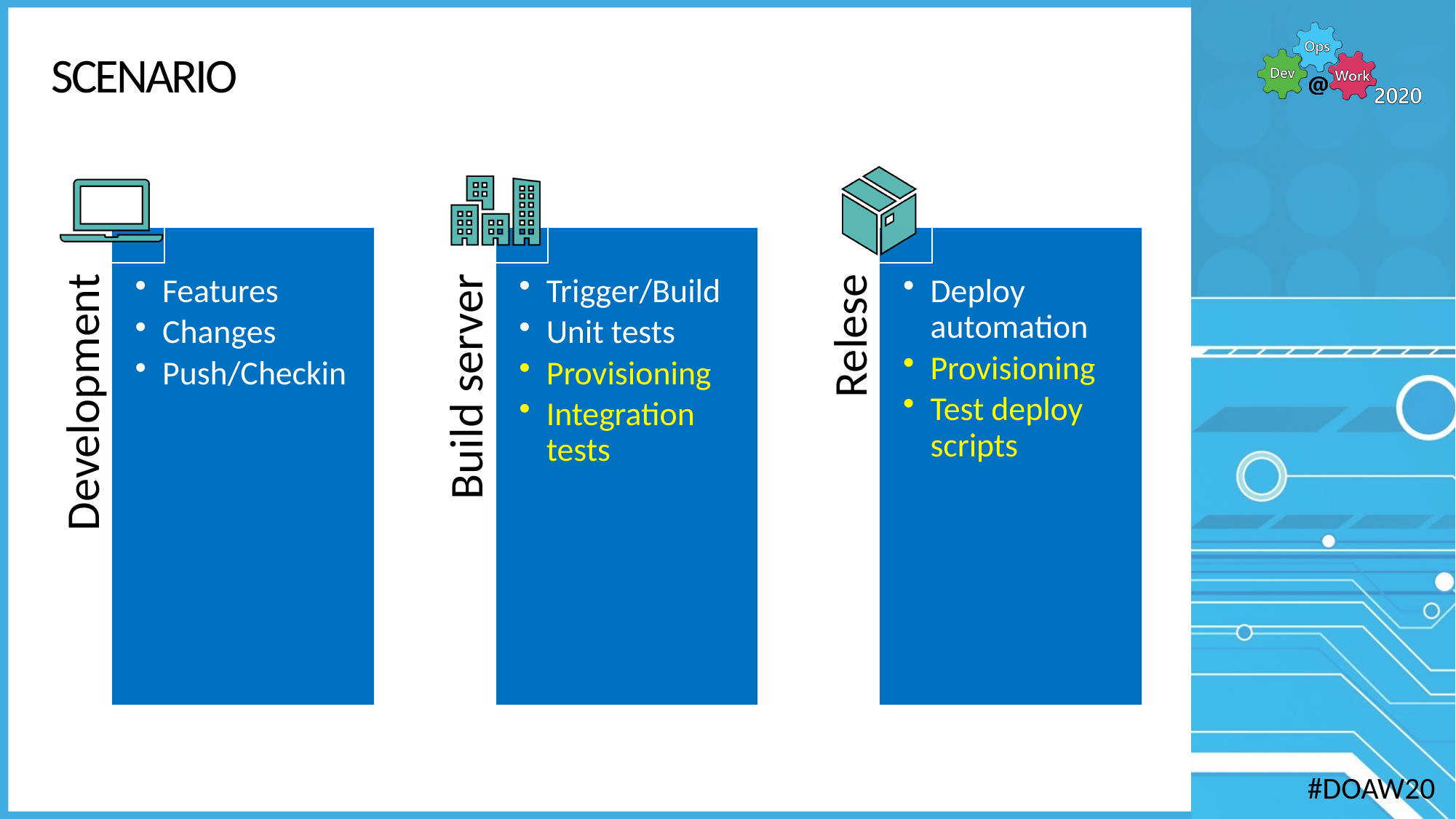

# SCENARIO
Development
Features
Changes
Push/Checkin
Build server
Trigger/Build
Unit tests
Provisioning
Integration tests
Relese
Deploy automation
Provisioning
Test deploy scripts